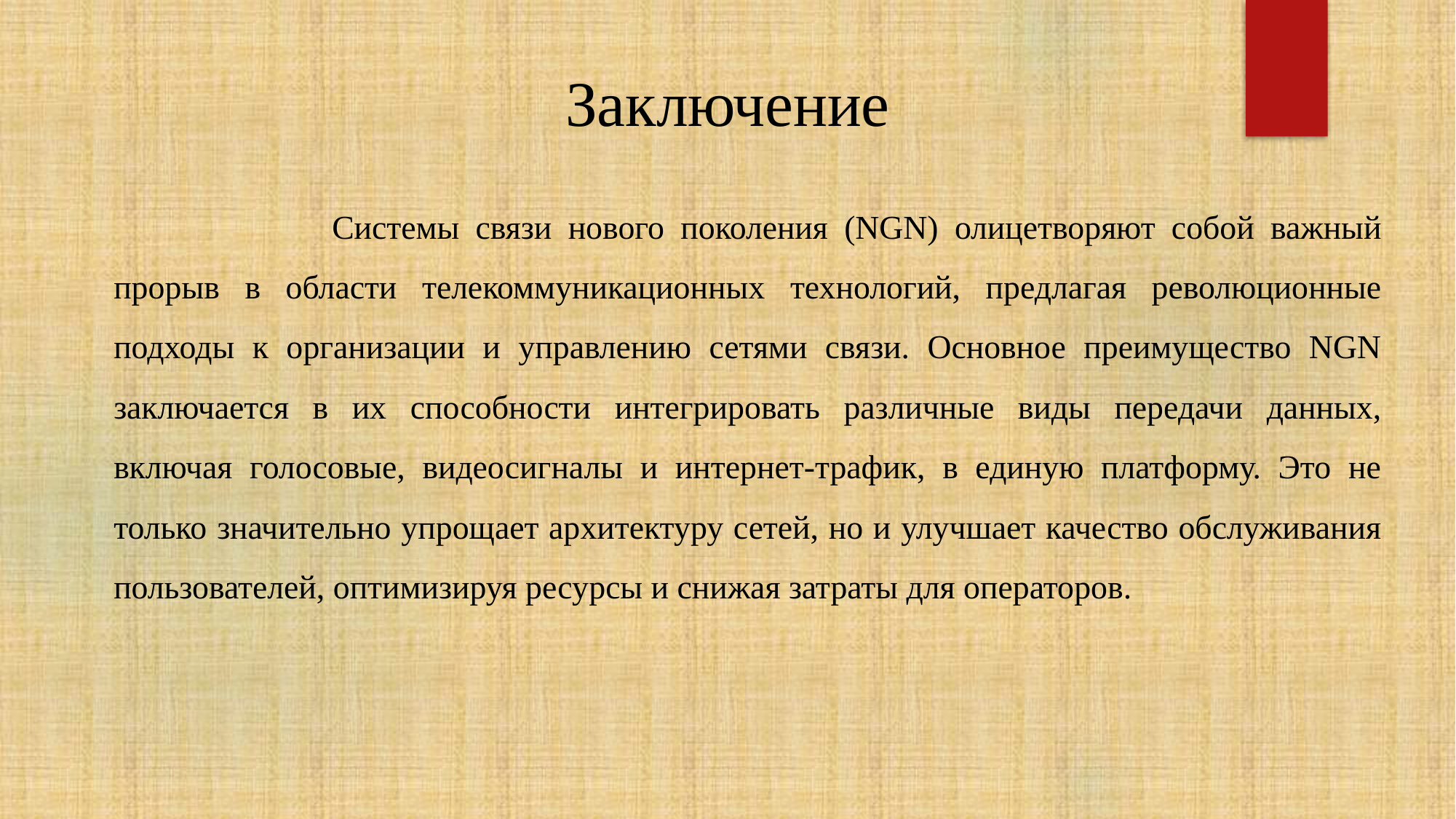

# Заключение
		Системы связи нового поколения (NGN) олицетворяют собой важный прорыв в области телекоммуникационных технологий, предлагая революционные подходы к организации и управлению сетями связи. Основное преимущество NGN заключается в их способности интегрировать различные виды передачи данных, включая голосовые, видеосигналы и интернет-трафик, в единую платформу. Это не только значительно упрощает архитектуру сетей, но и улучшает качество обслуживания пользователей, оптимизируя ресурсы и снижая затраты для операторов.